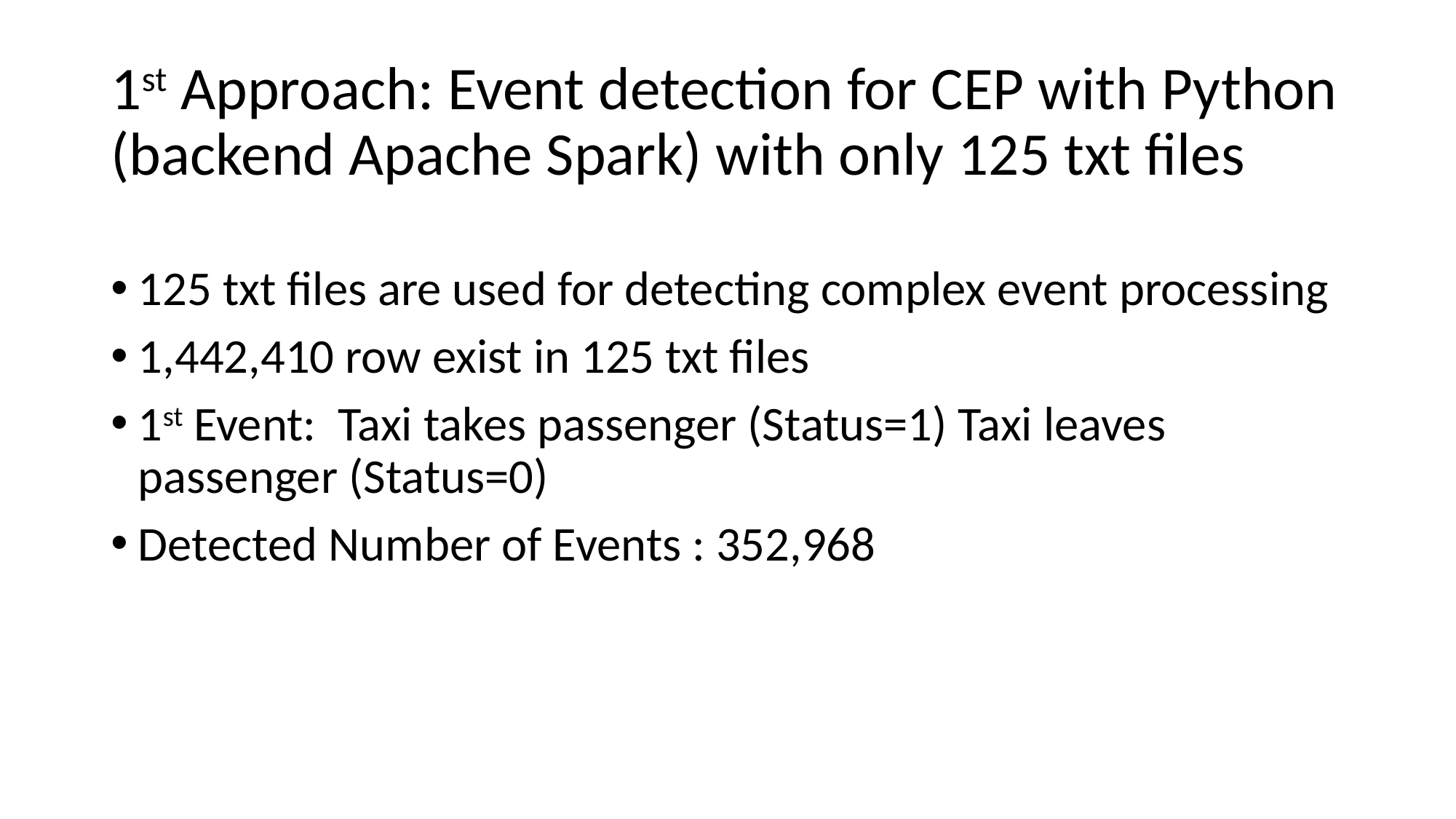

# 1st Approach: Event detection for CEP with Python (backend Apache Spark) with only 125 txt files
125 txt files are used for detecting complex event processing
1,442,410 row exist in 125 txt files
1st Event:  Taxi takes passenger (Status=1) Taxi leaves passenger (Status=0)
Detected Number of Events : 352,968